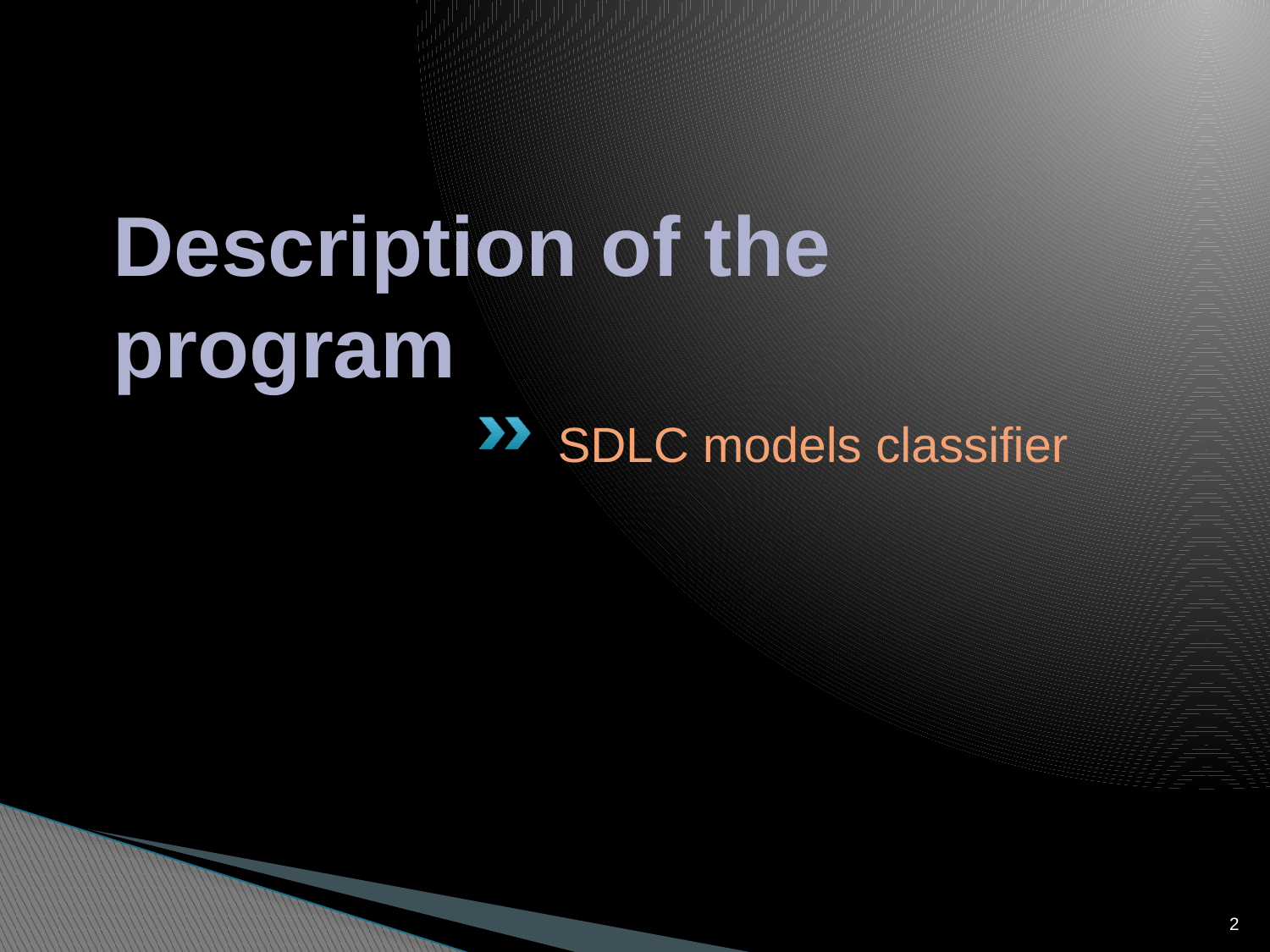

# Description of the program
SDLC models classifier
2